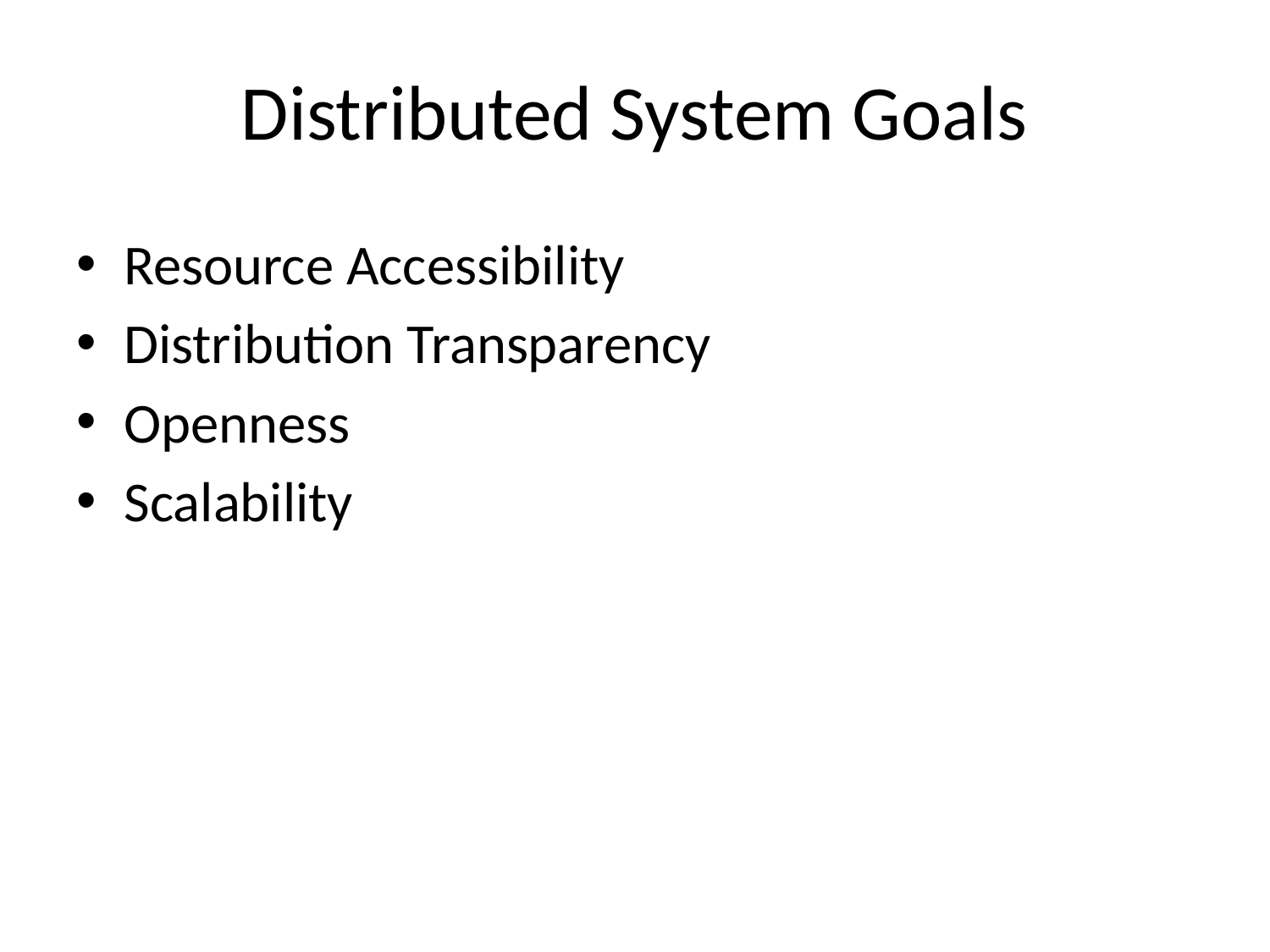

# Distributed System Goals
Resource Accessibility
Distribution Transparency
Openness
Scalability